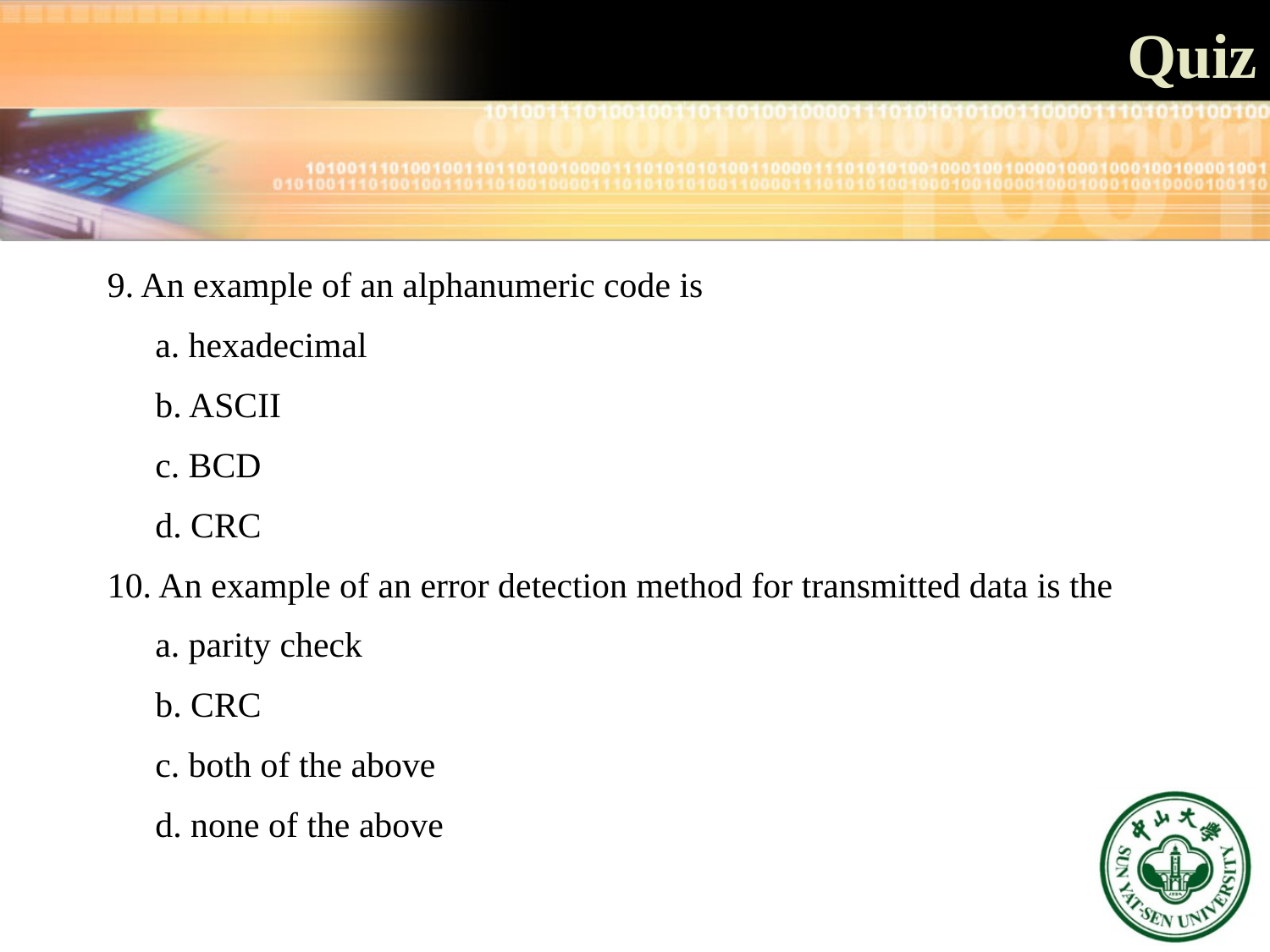

Quiz
9. An example of an alphanumeric code is
	a. hexadecimal
	b. ASCII
	c. BCD
	d. CRC
10. An example of an error detection method for transmitted data is the
	a. parity check
	b. CRC
	c. both of the above
	d. none of the above